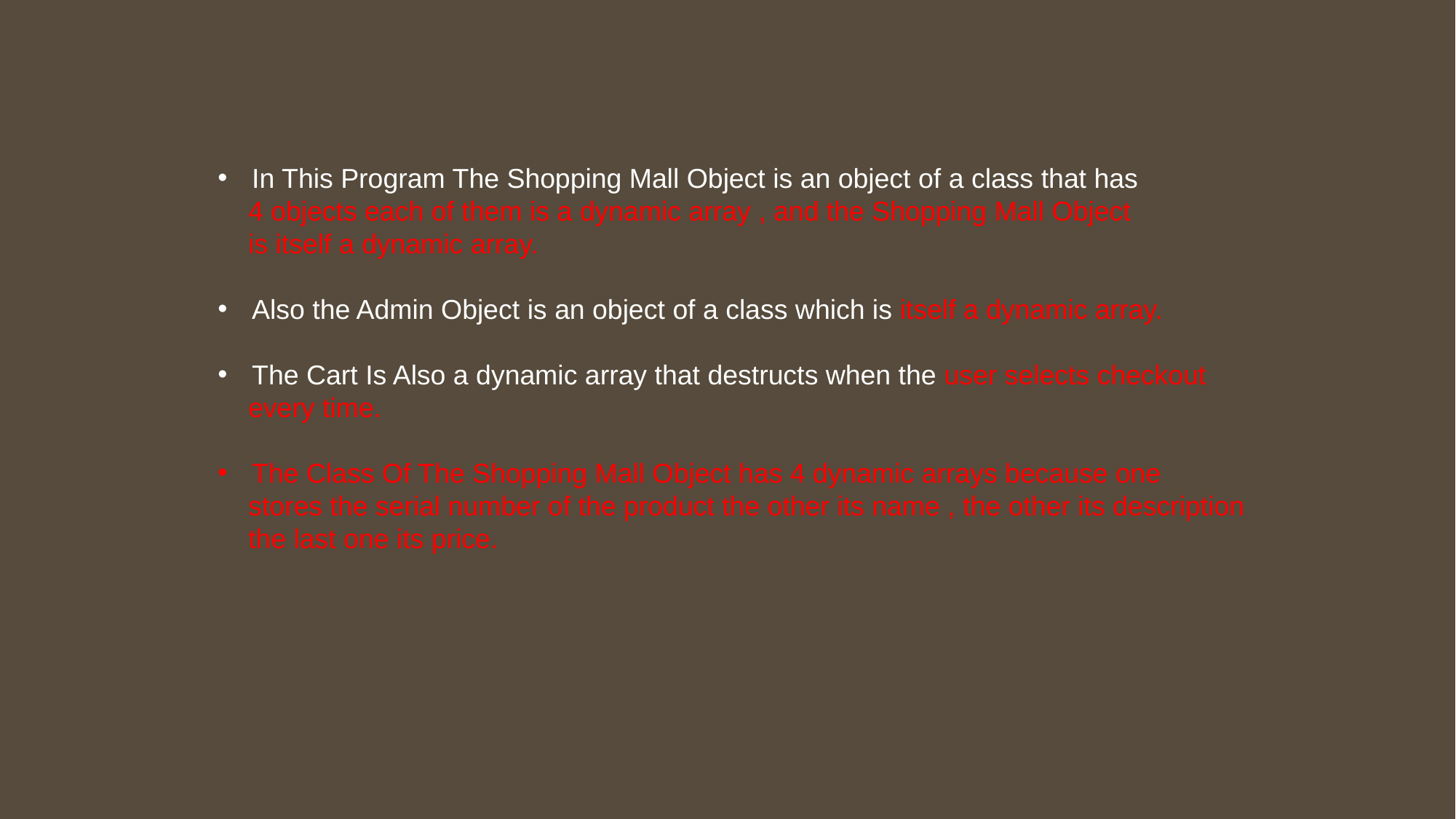

In This Program The Shopping Mall Object is an object of a class that has
    4 objects each of them is a dynamic array , and the Shopping Mall Object
    is itself a dynamic array.

Also the Admin Object is an object of a class which is itself a dynamic array.

The Cart Is Also a dynamic array that destructs when the user selects checkout
    every time.

The Class Of The Shopping Mall Object has 4 dynamic arrays because one
    stores the serial number of the product the other its name , the other its description
    the last one its price.